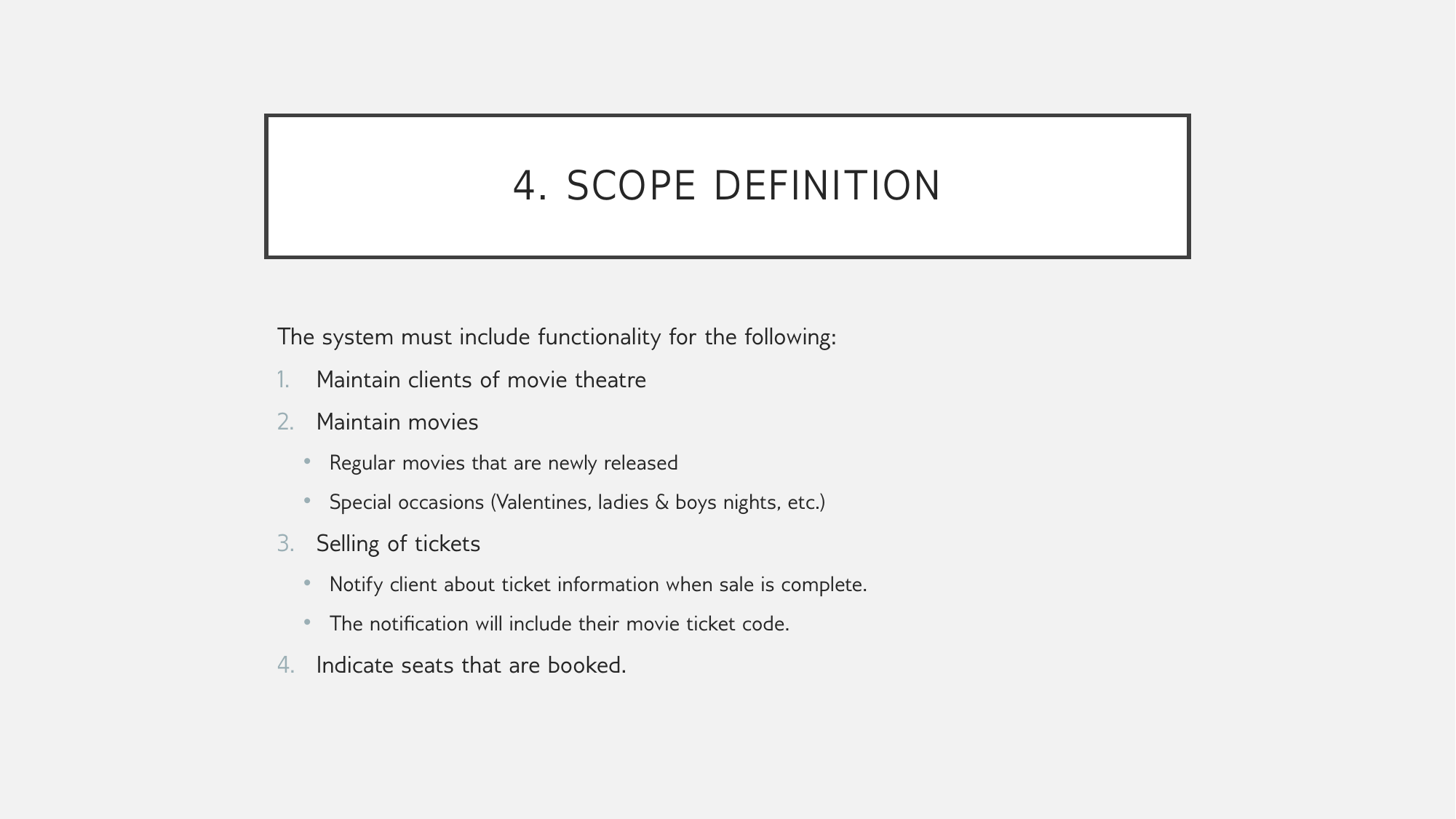

# 4. Scope Definition
The system must include functionality for the following:
Maintain clients of movie theatre
Maintain movies
Regular movies that are newly released
Special occasions (Valentines, ladies & boys nights, etc.)
Selling of tickets
Notify client about ticket information when sale is complete.
The notification will include their movie ticket code.
Indicate seats that are booked.